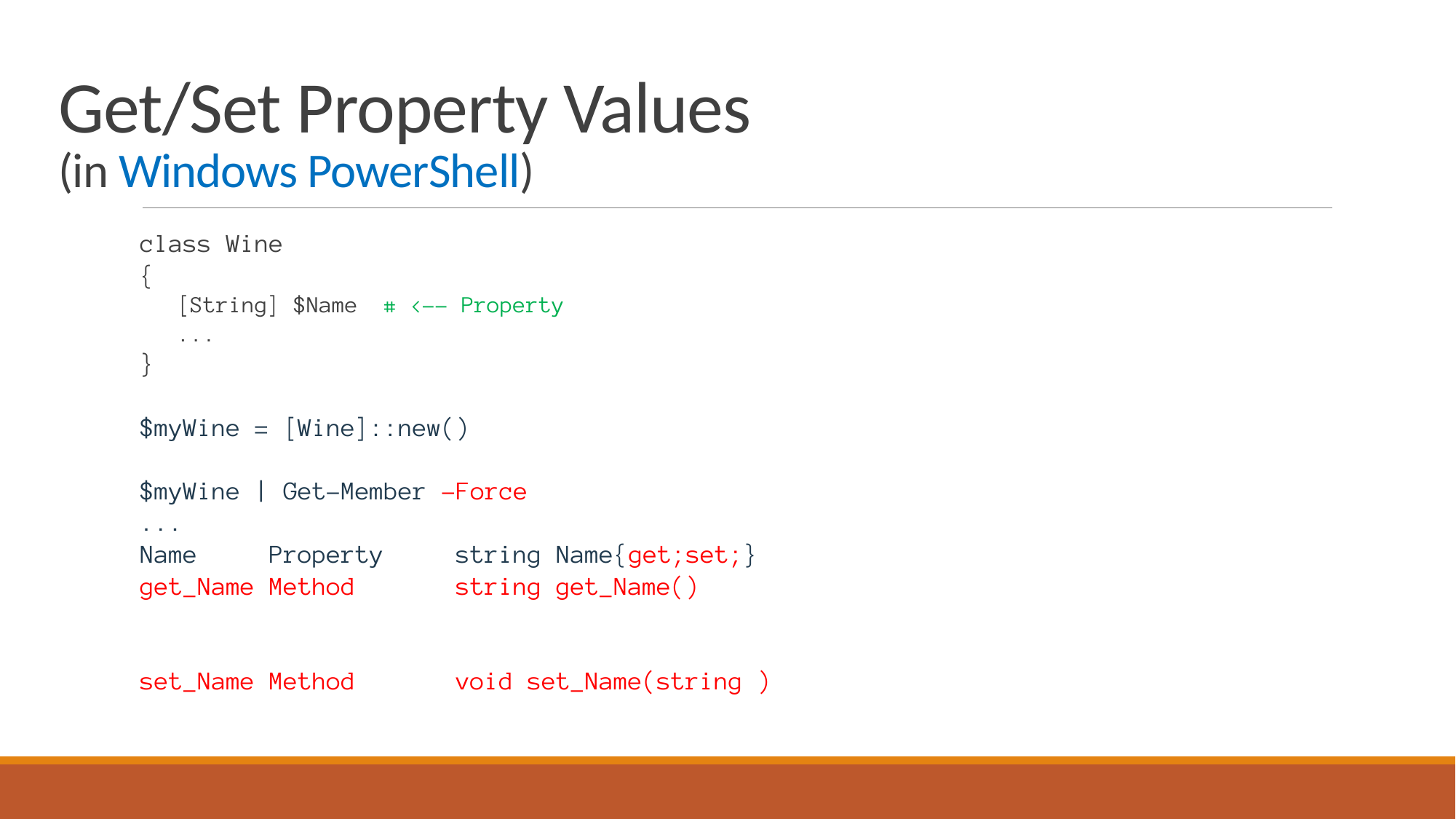

# Get/Set Property Values (in Windows PowerShell)
class Wine
{
  [String] $Name  # <-- Property
  ...
}

$myWine = [Wine]::new()
$myWine | Get-Member -Force
...
Name     Property     string Name{get;set;}
get_Name Method       string get_Name()
set_Name Method       void set_Name(string )